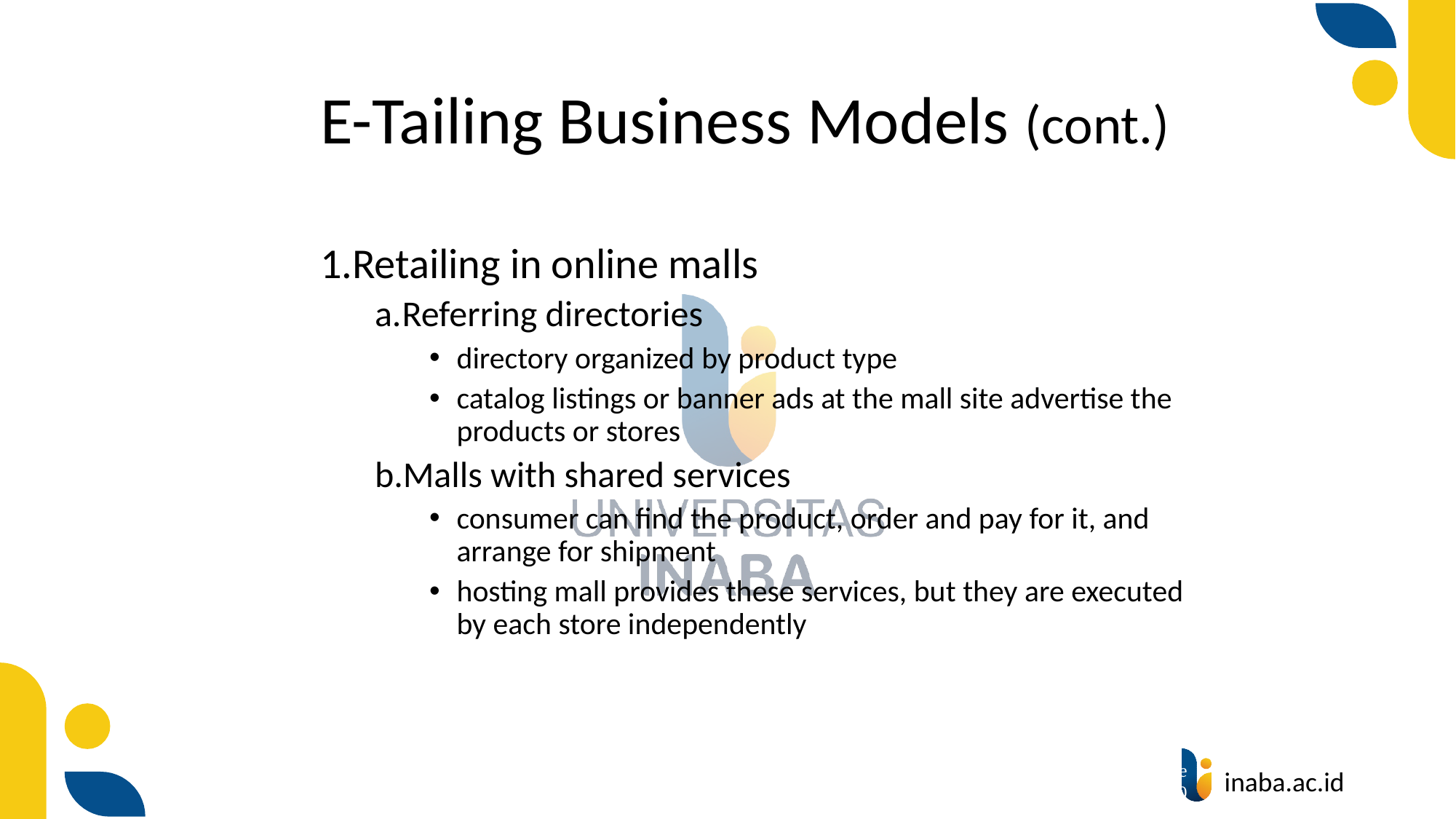

# E-Tailing Business Models (cont.)
Retailing in online malls
Referring directories
directory organized by product type
catalog listings or banner ads at the mall site advertise the products or stores
Malls with shared services
consumer can find the product, order and pay for it, and arrange for shipment
hosting mall provides these services, but they are executed by each store independently
31
© Prentice Hall 2020